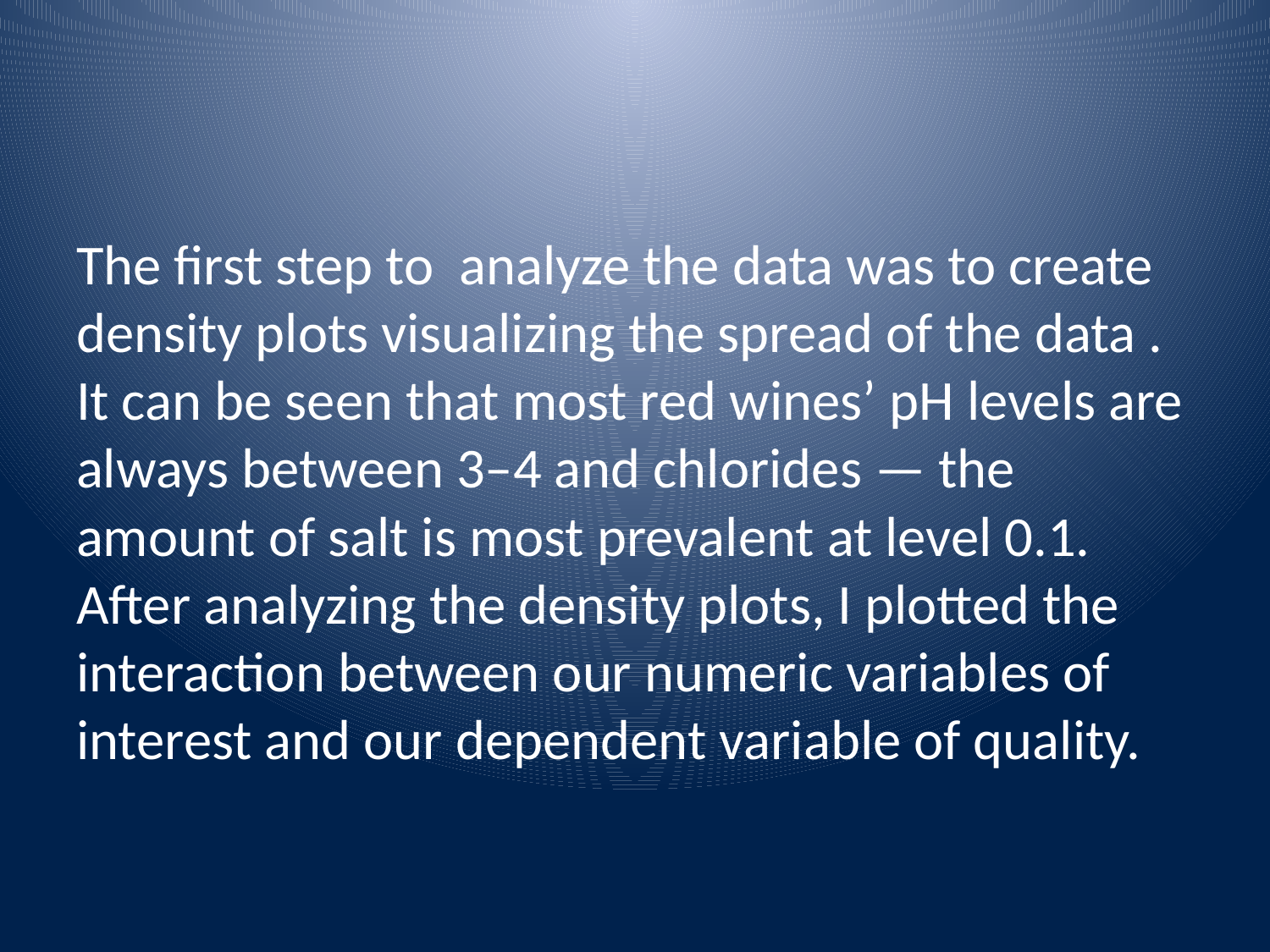

The first step to  analyze the data was to create density plots visualizing the spread of the data . It can be seen that most red wines’ pH levels are always between 3–4 and chlorides — the amount of salt is most prevalent at level 0.1. After analyzing the density plots, I plotted the interaction between our numeric variables of interest and our dependent variable of quality.